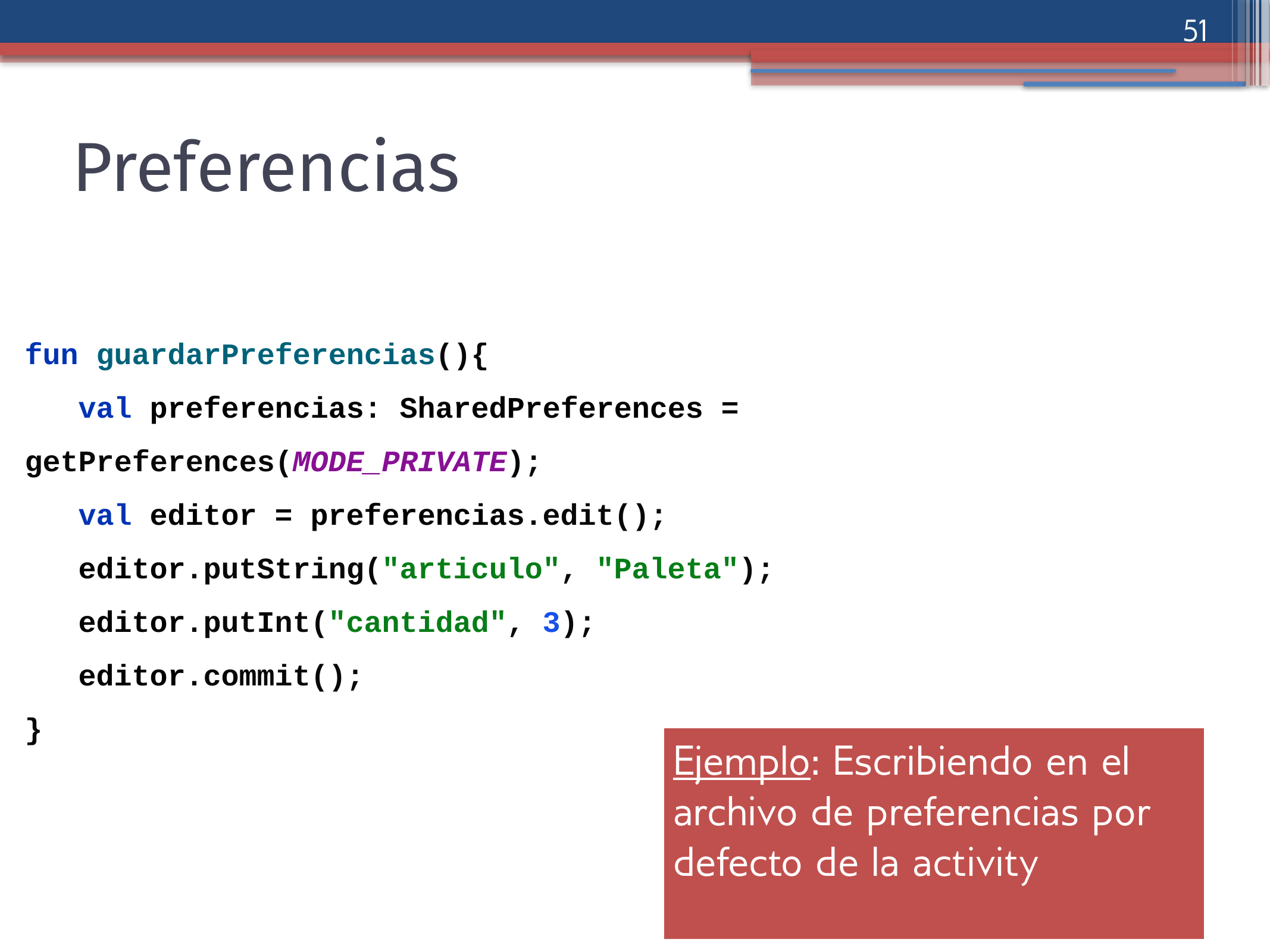

51
Preferencias
fun guardarPreferencias(){
   val preferencias: SharedPreferences = getPreferences(MODE_PRIVATE);
   val editor = preferencias.edit();
   editor.putString("articulo", "Paleta");
   editor.putInt("cantidad", 3);
   editor.commit();
}
Ejemplo: Escribiendo en el archivo de preferencias por defecto de la activity